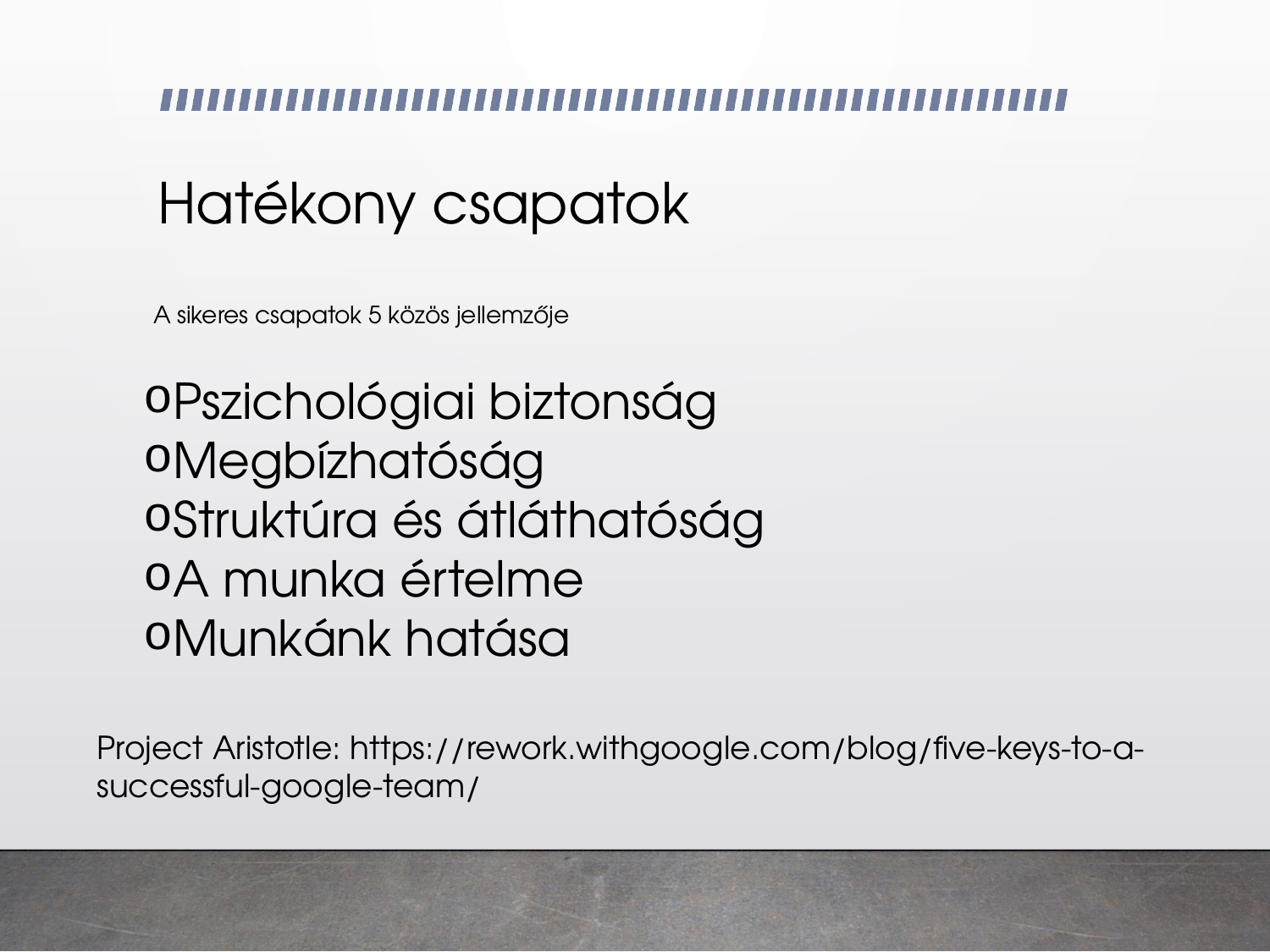

# Hatékony csapatok
A sikeres csapatok 5 közös jellemzője
Pszichológiai biztonság
Megbízhatóság
Struktúra és átláthatóság
A munka értelme
Munkánk hatása
Project Aristotle: https://rework.withgoogle.com/blog/five-keys-to-a-successful-google-team/